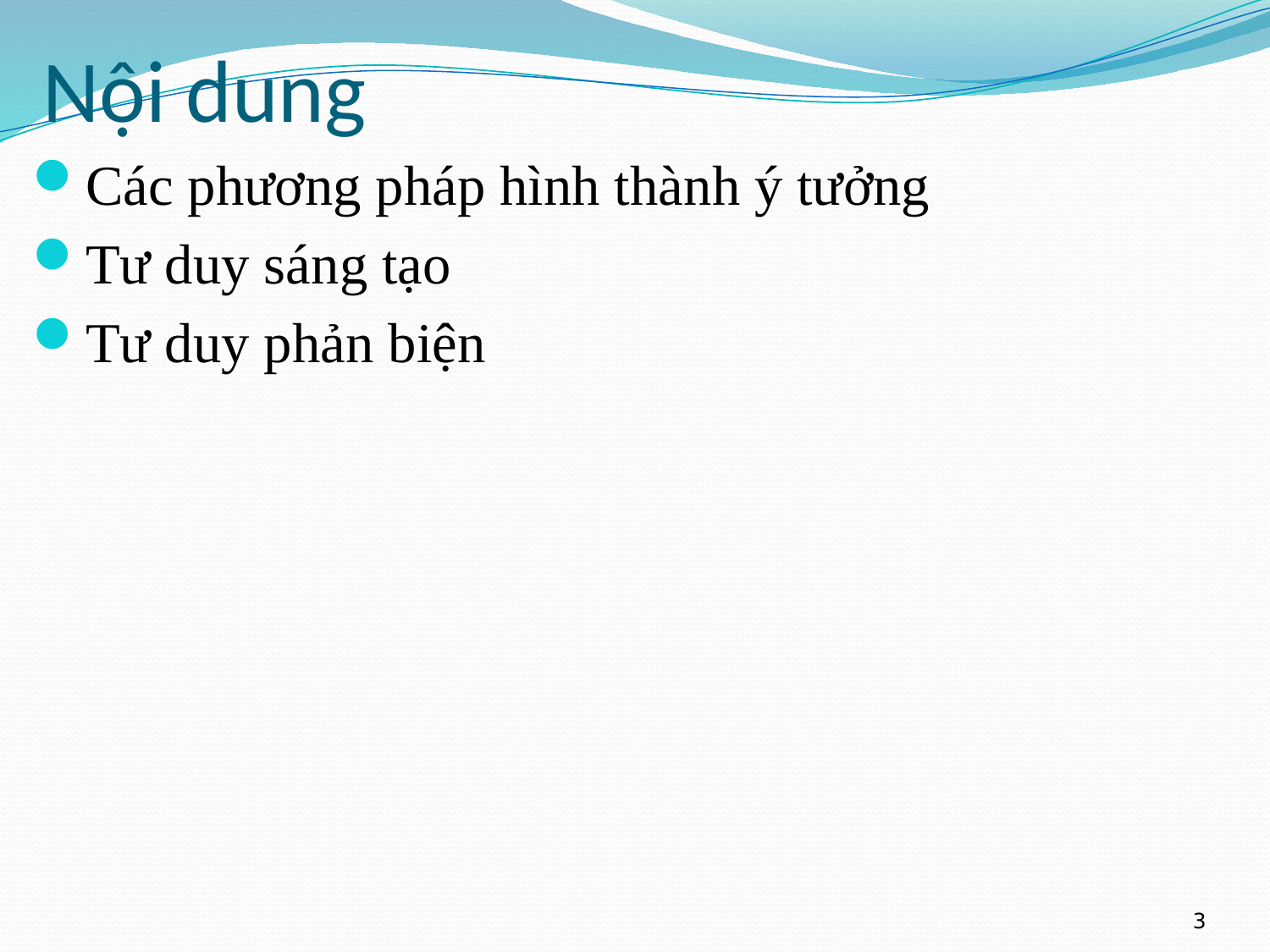

# Nội dung
Các phương pháp hình thành ý tưởng
Tư duy sáng tạo
Tư duy phản biện

3